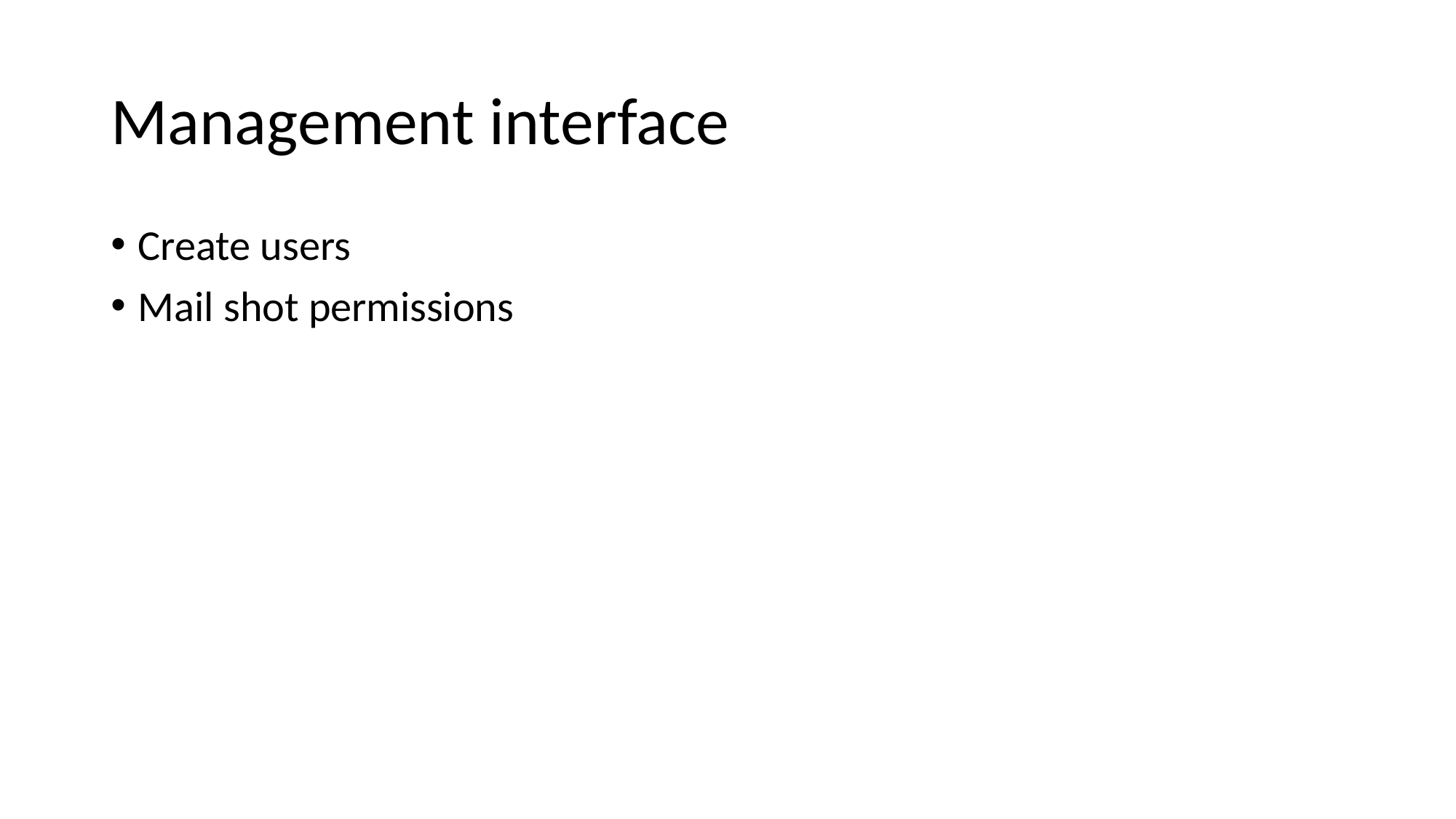

# Management interface
Create users
Mail shot permissions